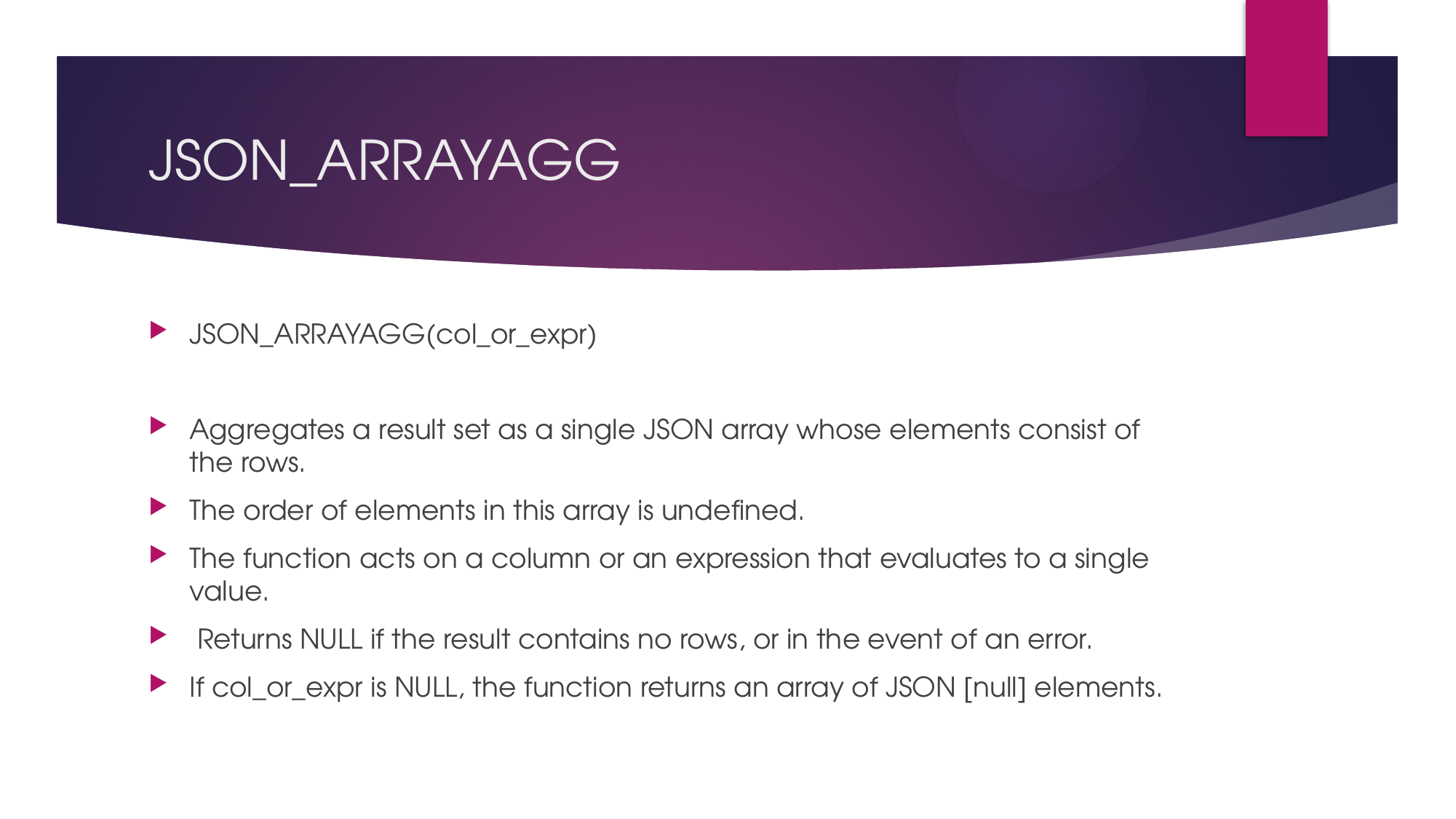

# JSON_ARRAYAGG
JSON_ARRAYAGG(col_or_expr)

Aggregates a result set as a single JSON array whose elements consist of the rows.
The order of elements in this array is undefined.
The function acts on a column or an expression that evaluates to a single value.
 Returns NULL if the result contains no rows, or in the event of an error.
If col_or_expr is NULL, the function returns an array of JSON [null] elements.